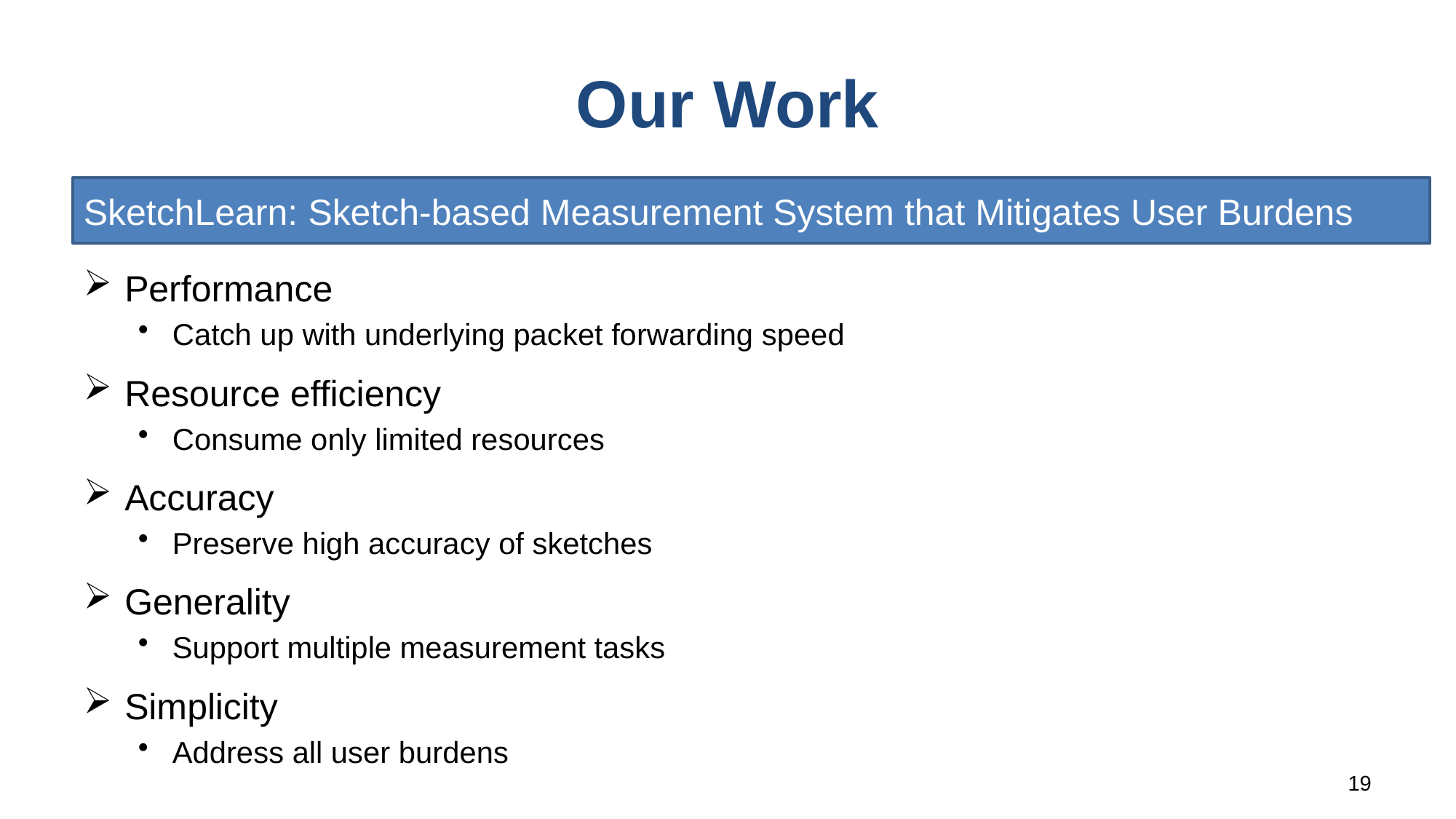

# Our Work
SketchLearn: Sketch-based Measurement System that Mitigates User Burdens
Performance
Catch up with underlying packet forwarding speed
Resource efficiency
Consume only limited resources
Accuracy
Preserve high accuracy of sketches
Generality
Support multiple measurement tasks
Simplicity
Address all user burdens
19